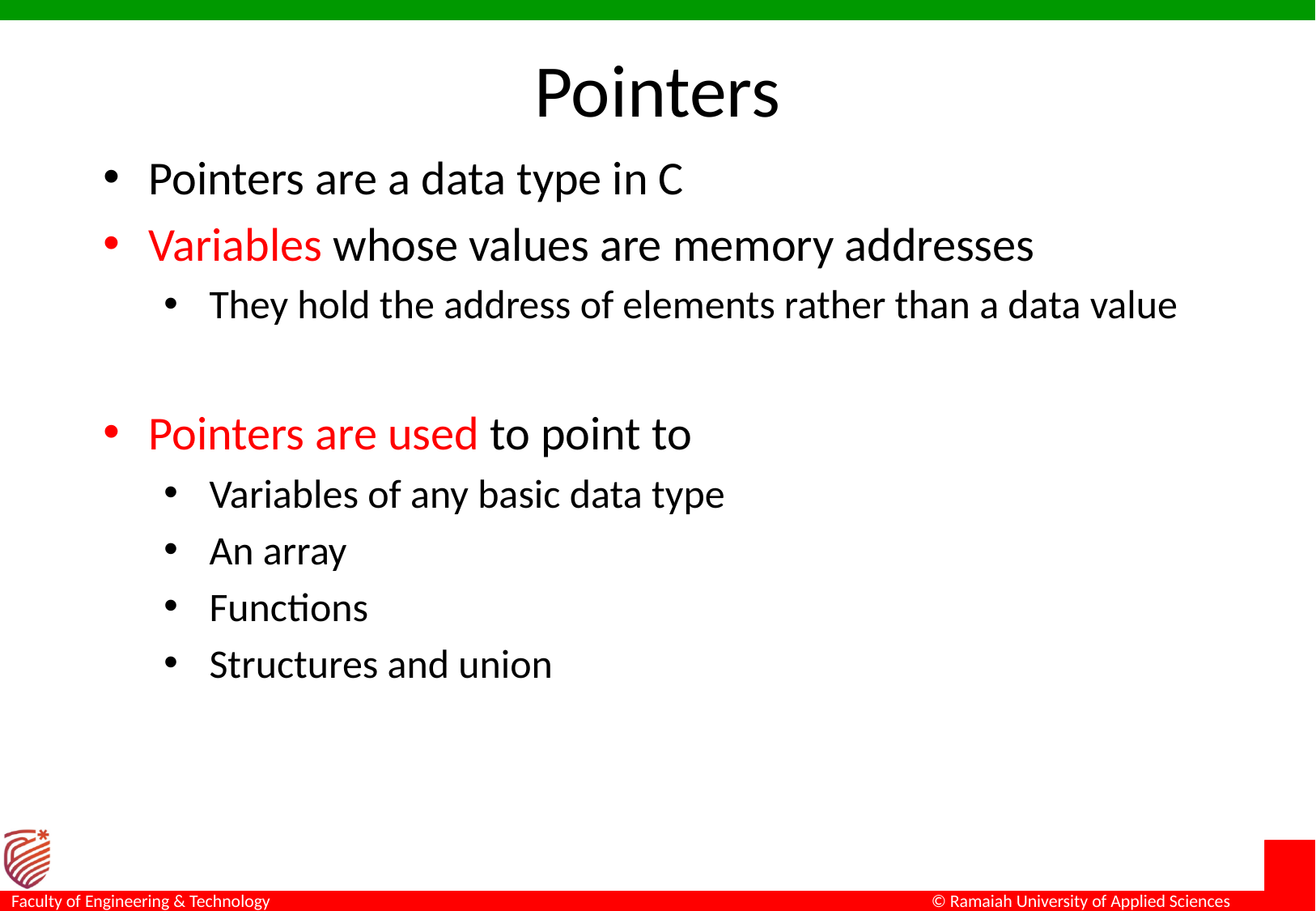

# Pointers
Pointers are a data type in C
Variables whose values are memory addresses
They hold the address of elements rather than a data value

Pointers are used to point to
Variables of any basic data type
An array
Functions
Structures and union